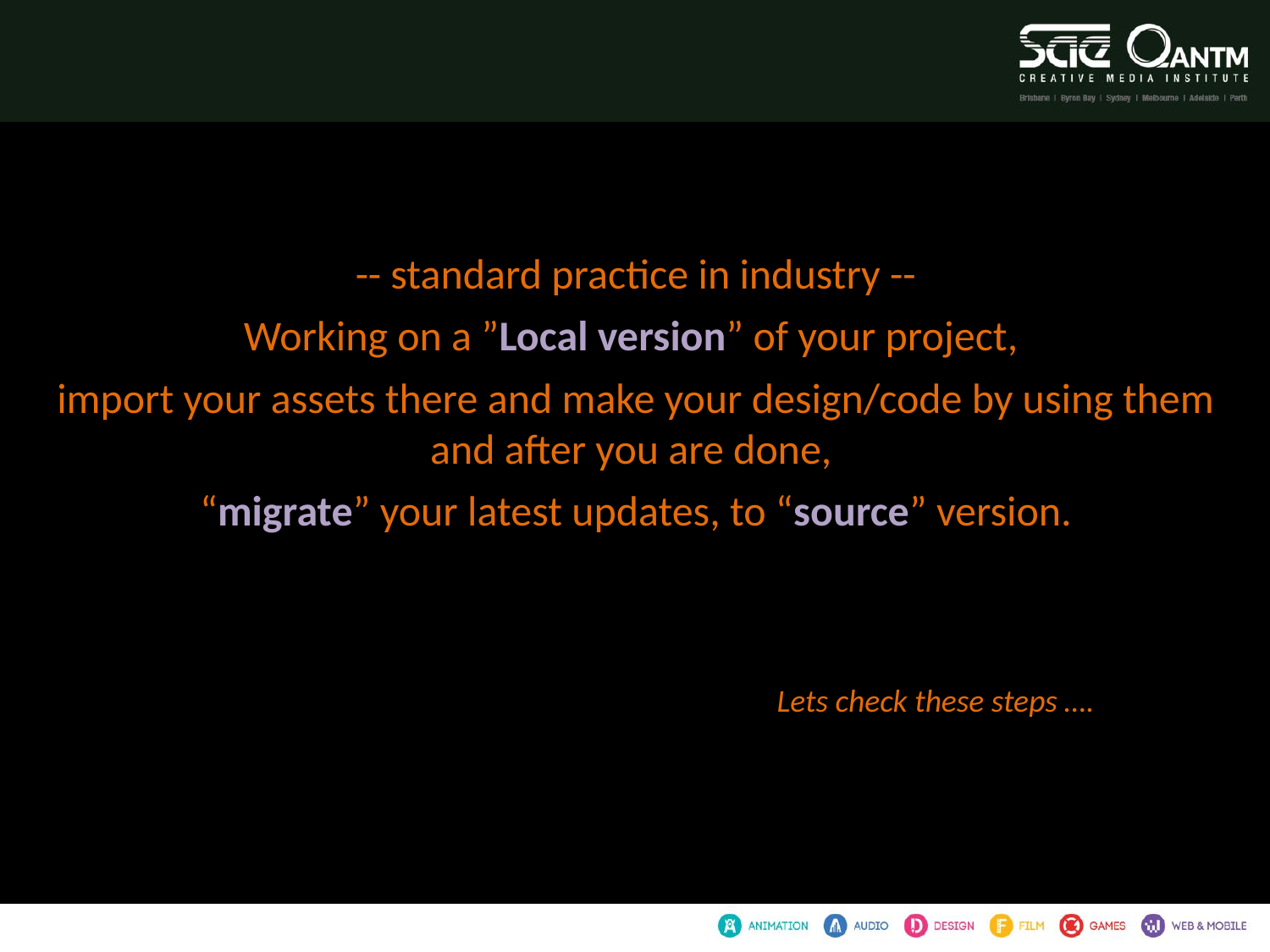

-- standard practice in industry --
Working on a ”Local version” of your project,
import your assets there and make your design/code by using them and after you are done,
“migrate” your latest updates, to “source” version.

                                                               Lets check these steps ….